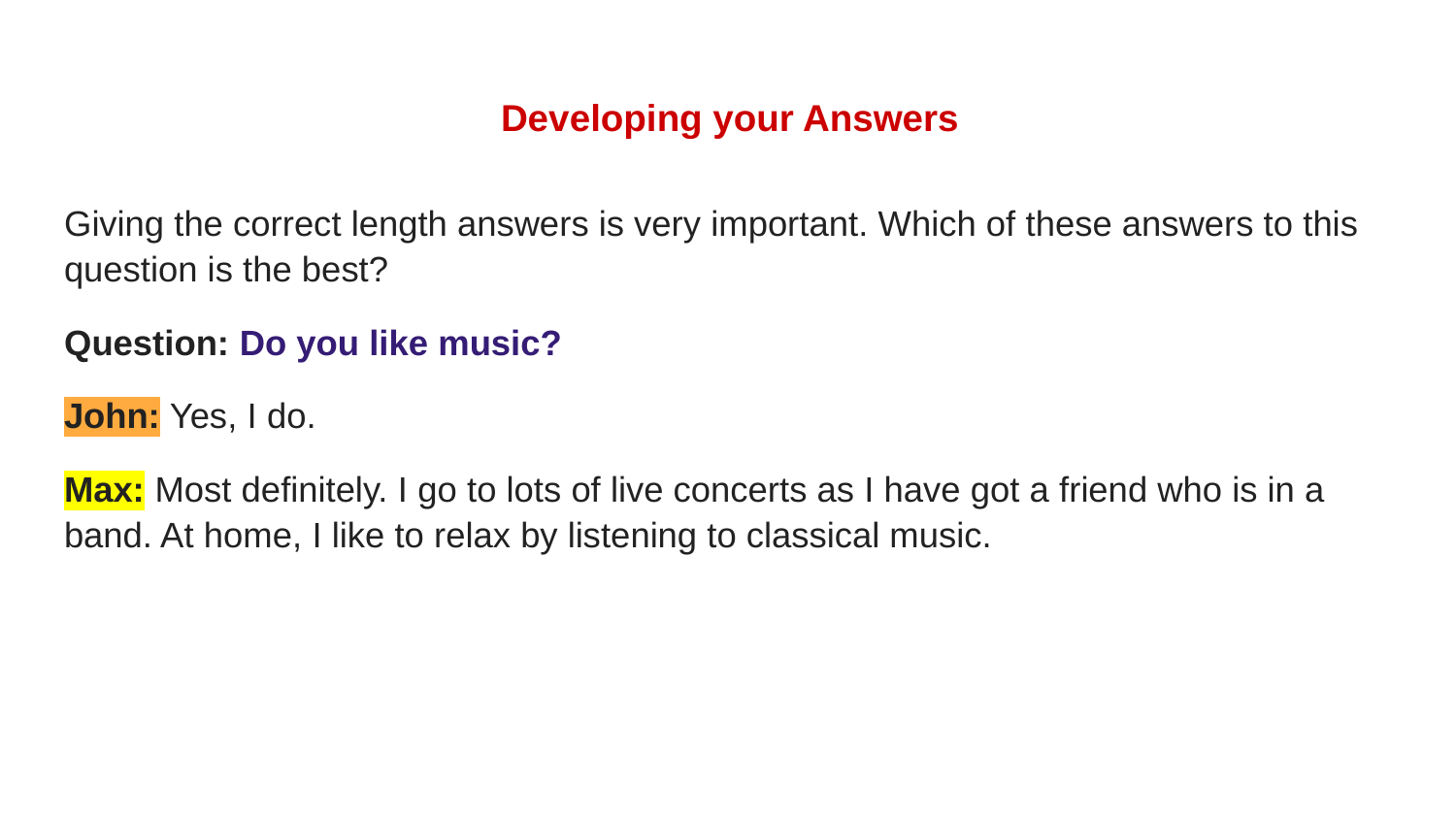

# Developing your Answers
Giving the correct length answers is very important. Which of these answers to this question is the best?
Question: Do you like music?
John: Yes, I do.
Max: Most definitely. I go to lots of live concerts as I have got a friend who is in a band. At home, I like to relax by listening to classical music.